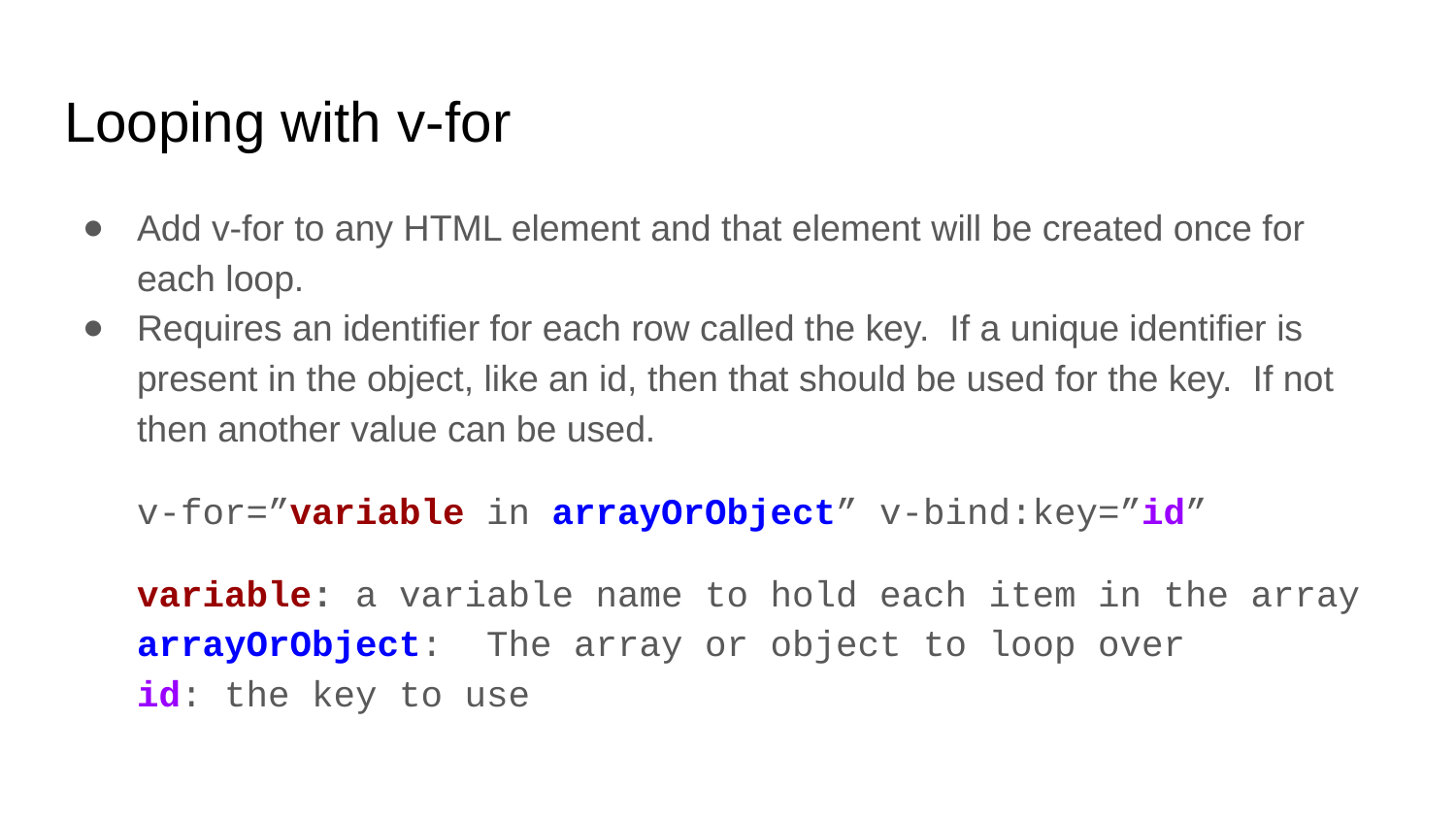

Looping with v-for
Add v-for to any HTML element and that element will be created once for each loop.
Requires an identifier for each row called the key.  If a unique identifier is present in the object, like an id, then that should be used for the key.  If not then another value can be used.
v-for=”variable in arrayOrObject” v-bind:key=”id”
variable: a variable name to hold each item in the array
arrayOrObject:  The array or object to loop over
id: the key to use